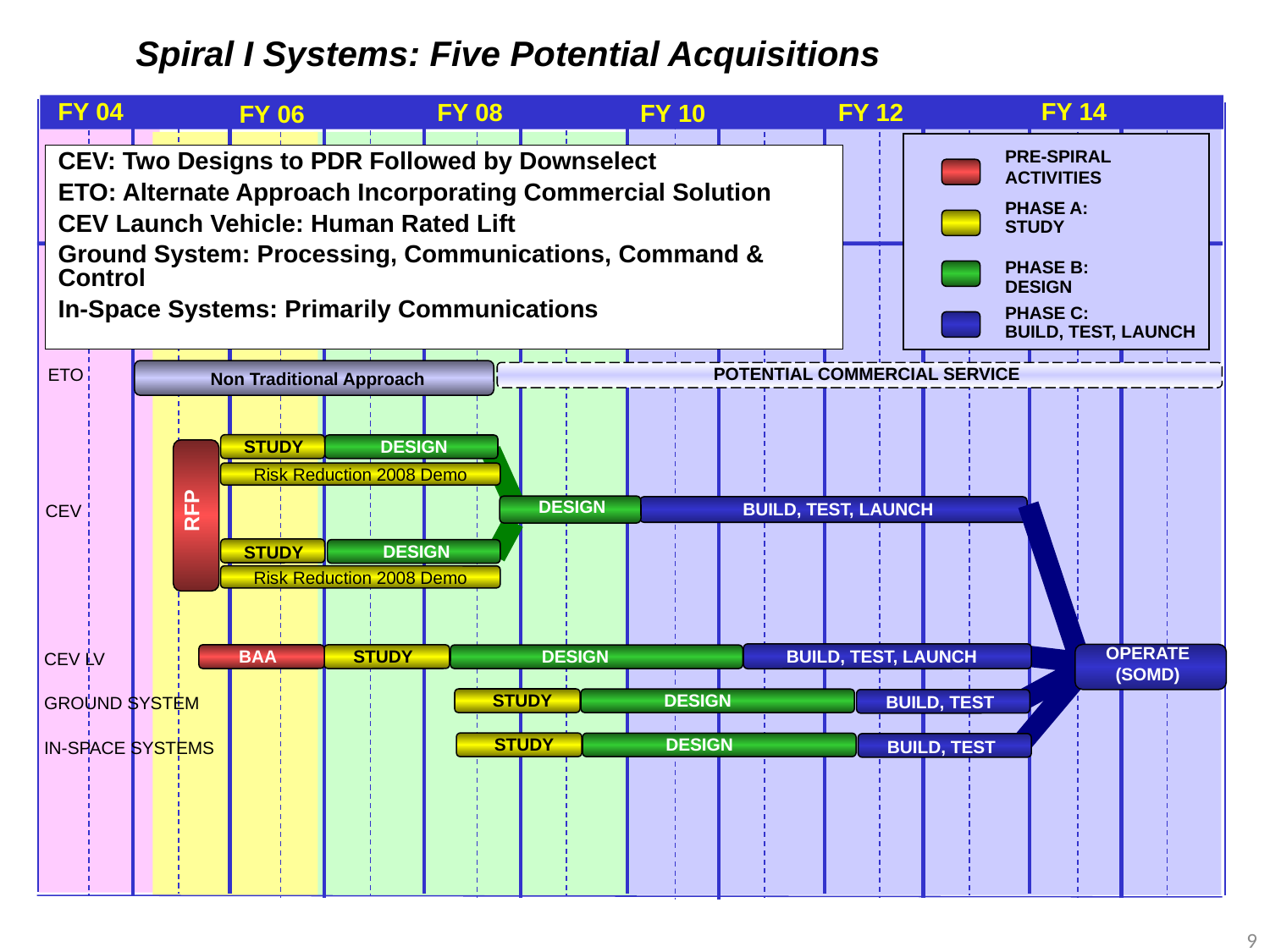

Spiral I Systems: Five Potential Acquisitions
FY 04
FY 14
FY 08
FY 12
FY 10
FY 06

PRE-SPIRAL ACTIVITIES

PHASE A:
STUDY

PHASE B:
DESIGN

PHASE C:
BUILD, TEST, LAUNCH

CEV: Two Designs to PDR Followed by Downselect
ETO: Alternate Approach Incorporating Commercial Solution
CEV Launch Vehicle: Human Rated Lift
Ground System: Processing, Communications, Command & Control
In-Space Systems: Primarily Communications

POTENTIAL COMMERCIAL SERVICE

ETO

Non Traditional Approach
STUDY
DESIGN

Risk Reduction 2008 Demo
DESIGN

RFP
BUILD, TEST, LAUNCH

CEV

DESIGN

DESIGN

STUDY

Risk Reduction 2008 Demo
OPERATE
(SOMD)

BAA

STUDY
DESIGN
BUILD, TEST, LAUNCH

CEV LV

STUDY

DESIGN

DESIGN

BUILD, TEST

GROUND SYSTEM
STUDY

BUILD, TEST

IN-SPACE SYSTEMS

9